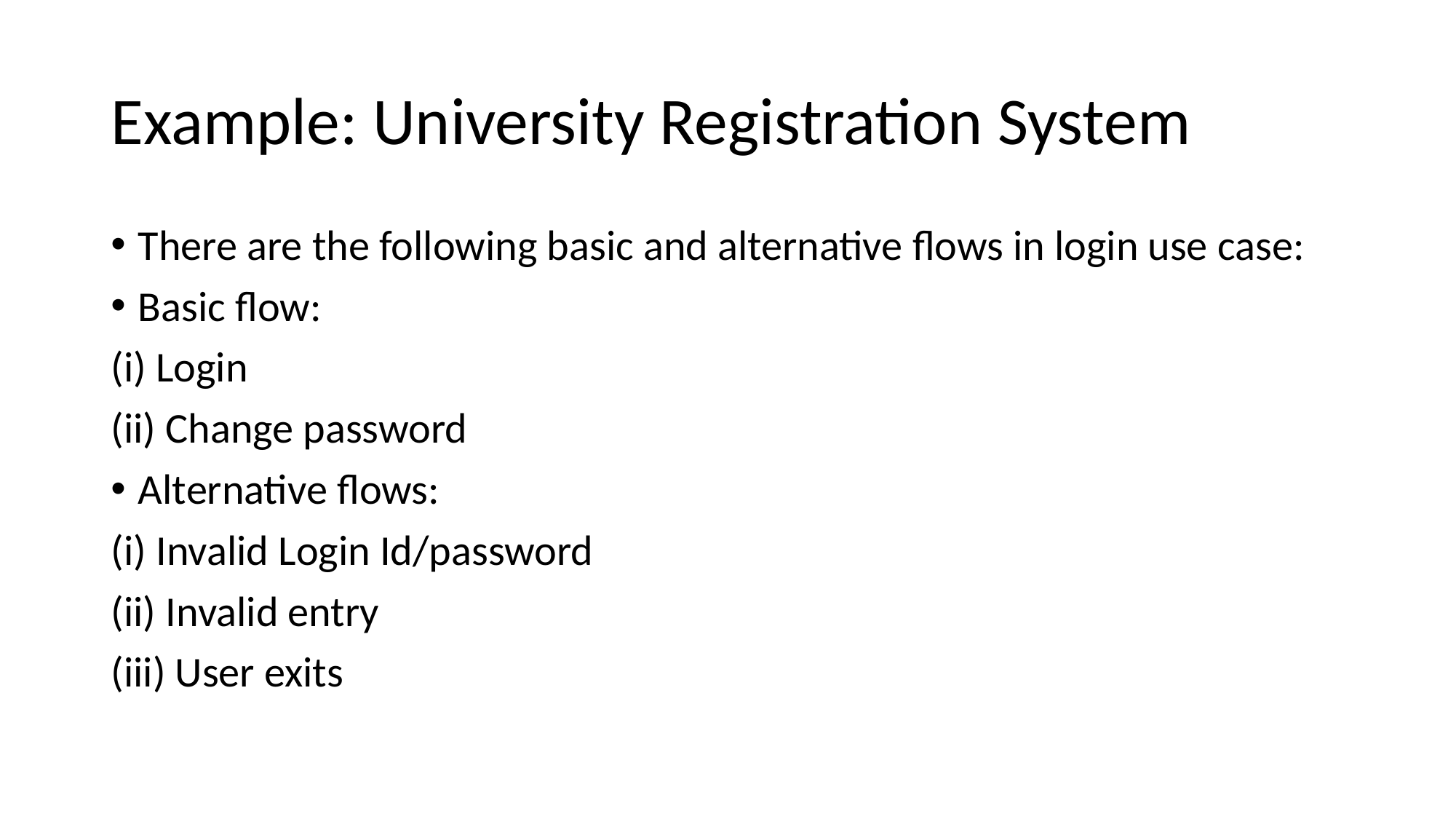

# Example: University Registration System
There are the following basic and alternative flows in login use case:
Basic flow:
(i) Login
(ii) Change password
Alternative flows:
(i) Invalid Login Id/password
(ii) Invalid entry
(iii) User exits